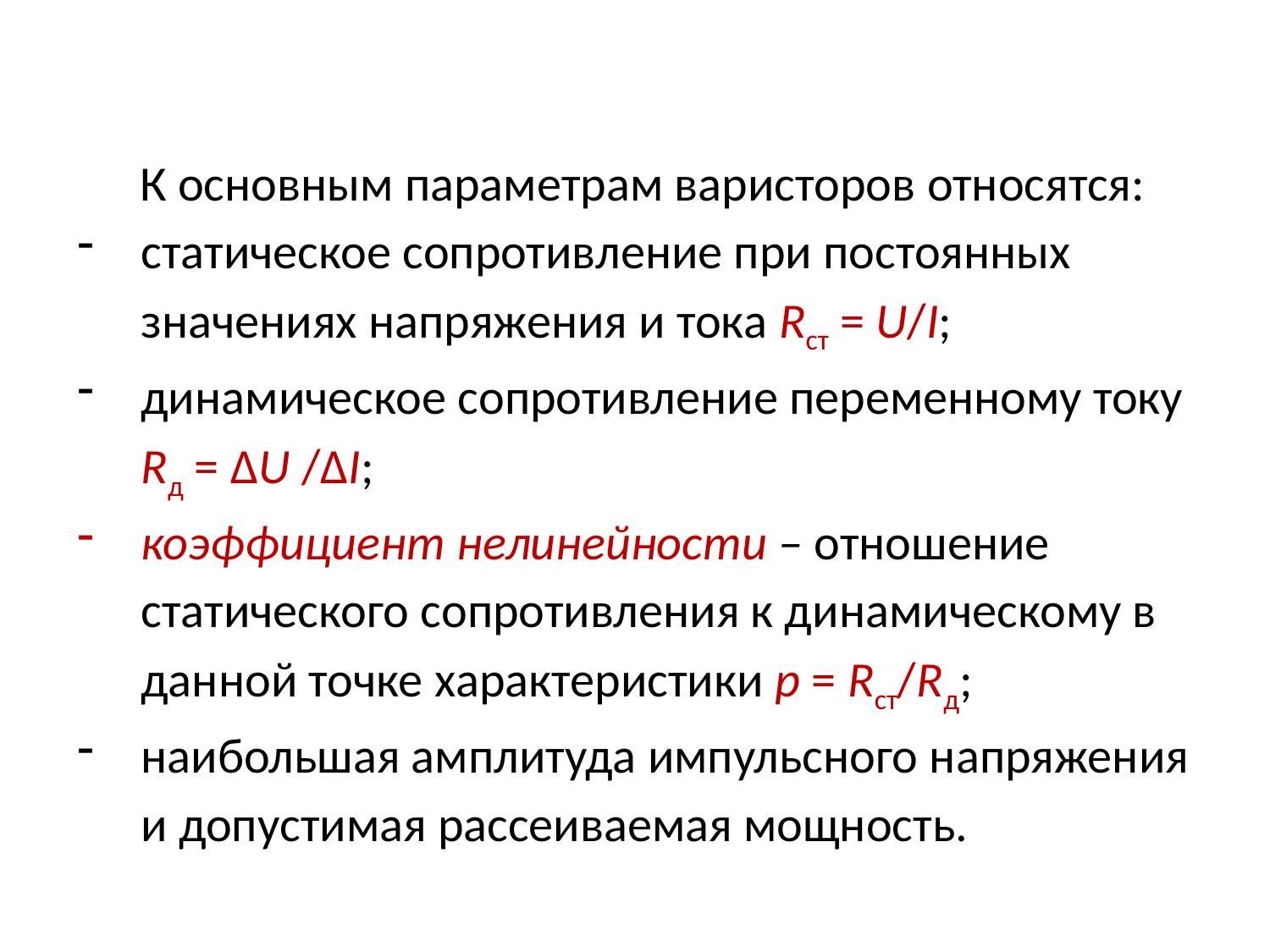

К основным параметрам варисторов относятся:
статическое сопротивление при постоянных значениях напряжения и тока Rст = U/I;
динамическое сопротивление переменному току Rд = ΔU /ΔI;
коэффициент нелинейности – отношение статического сопротивления к динамическому в данной точке характеристики р = Rст/Rд;
наибольшая амплитуда импульсного напряжения и допустимая рассеиваемая мощность.